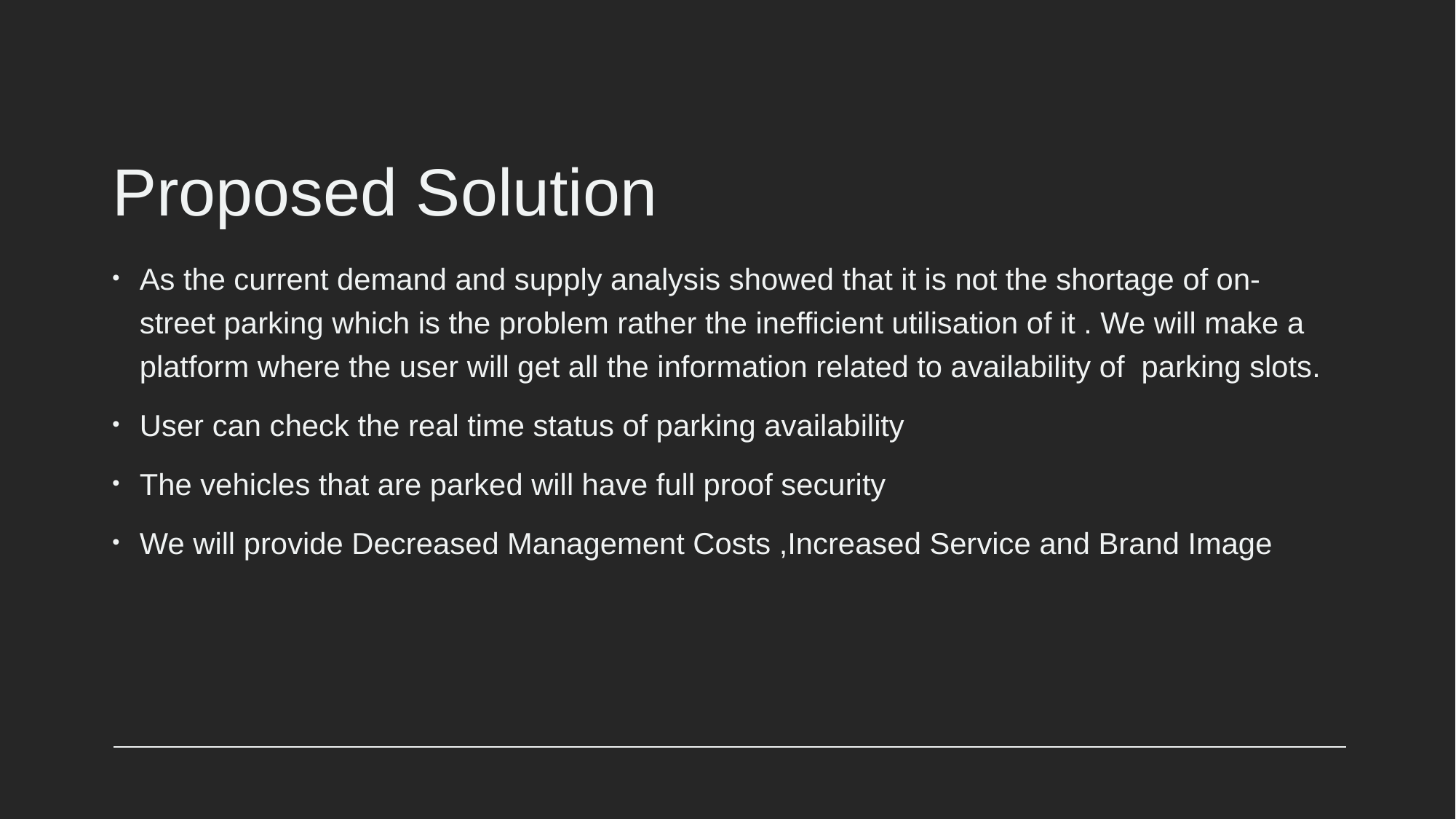

# Proposed Solution
As the current demand and supply analysis showed that it is not the shortage of on-street parking which is the problem rather the inefficient utilisation of it . We will make a platform where the user will get all the information related to availability of  parking slots.
User can check the real time status of parking availability
The vehicles that are parked will have full proof security
We will provide Decreased Management Costs ,Increased Service and Brand Image